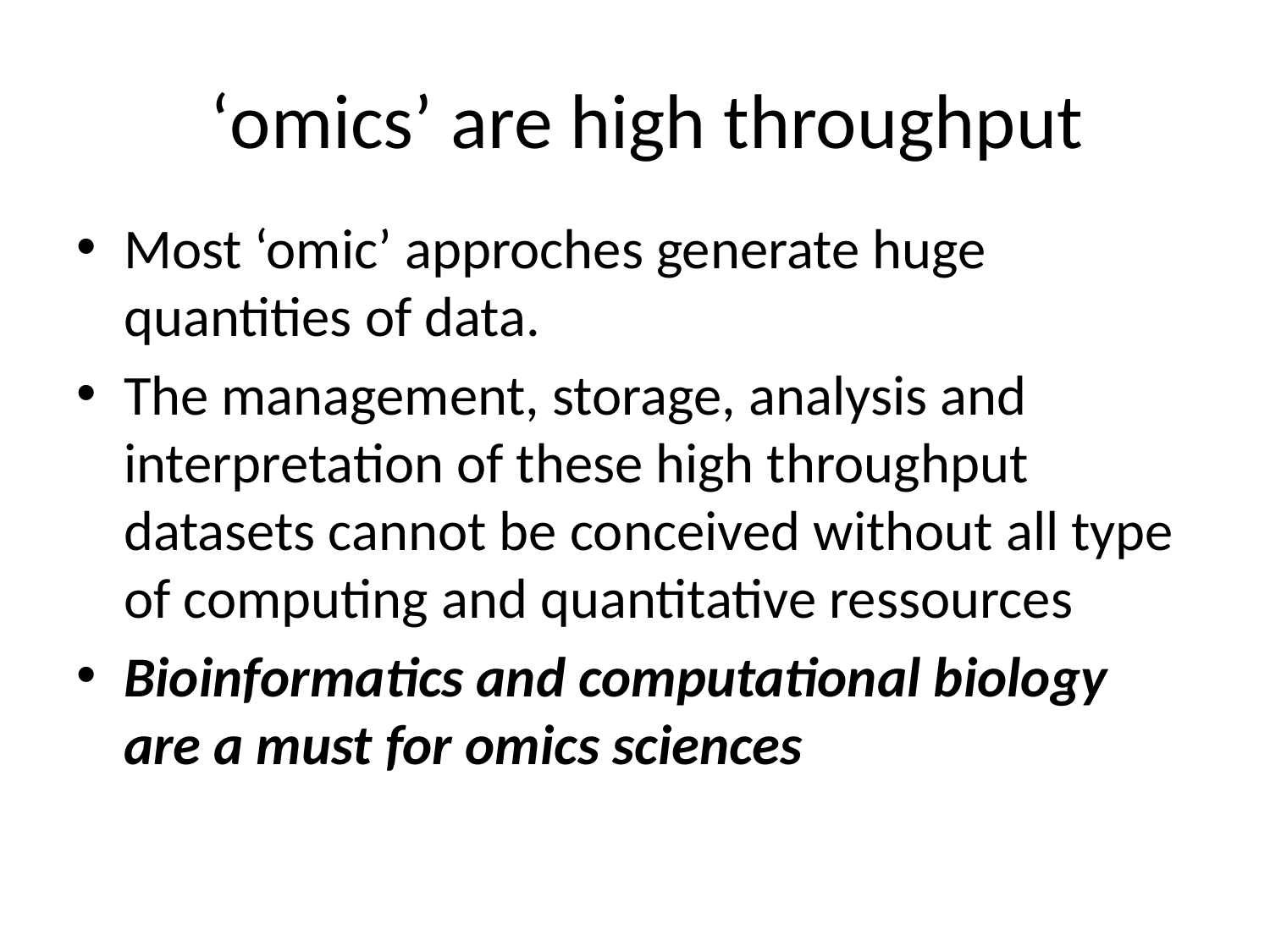

# ‘omics’ are high throughput
Most ‘omic’ approches generate huge quantities of data.
The management, storage, analysis and interpretation of these high throughput datasets cannot be conceived without all type of computing and quantitative ressources
Bioinformatics and computational biology are a must for omics sciences